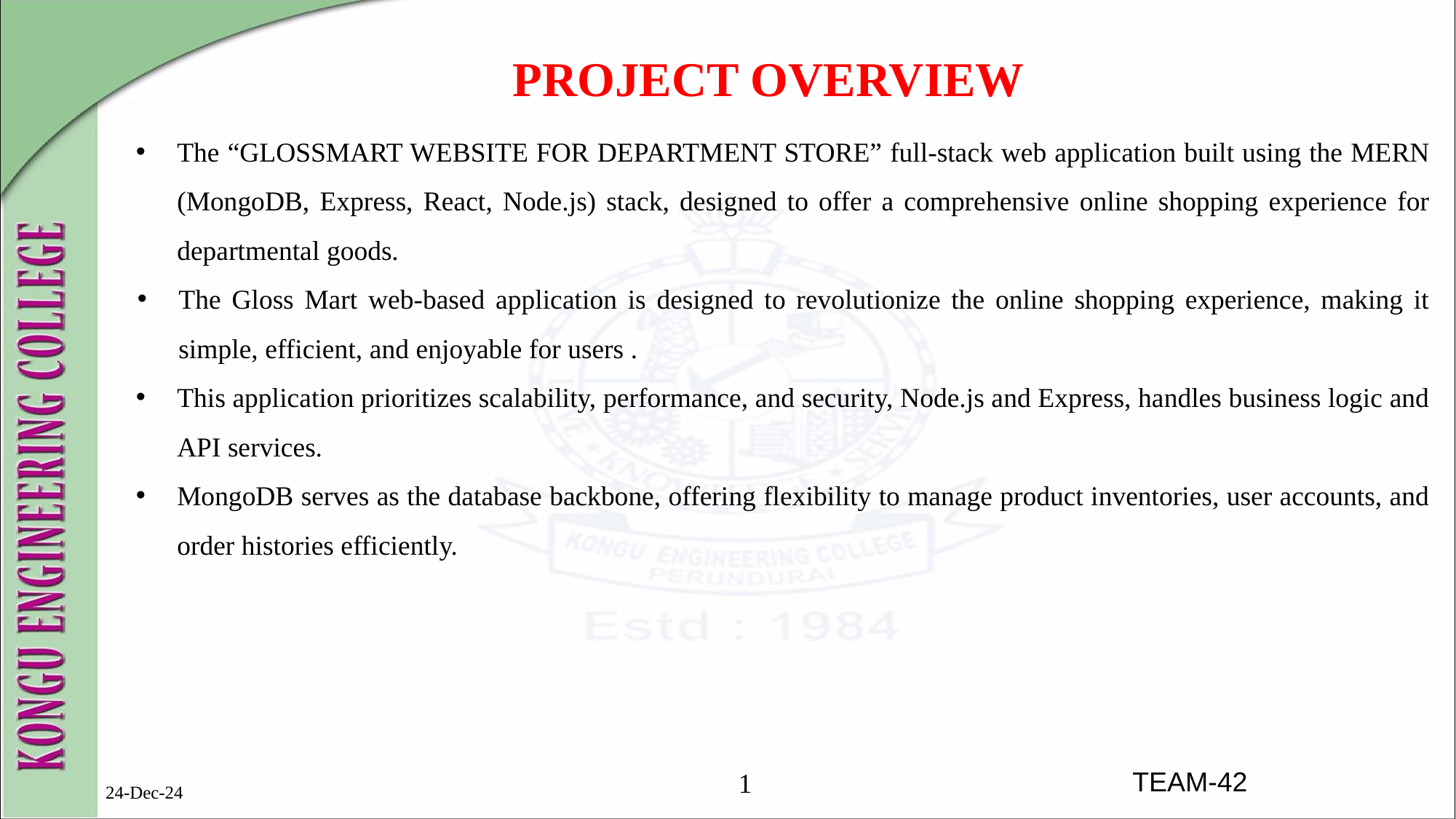

PROJECT OVERVIEW
The “GLOSSMART WEBSITE FOR DEPARTMENT STORE” full-stack web application built using the MERN (MongoDB, Express, React, Node.js) stack, designed to offer a comprehensive online shopping experience for departmental goods.
The Gloss Mart web-based application is designed to revolutionize the online shopping experience, making it simple, efficient, and enjoyable for users .
This application prioritizes scalability, performance, and security, Node.js and Express, handles business logic and API services.
MongoDB serves as the database backbone, offering flexibility to manage product inventories, user accounts, and order histories efficiently.
24-Dec-24
TEAM-42
1